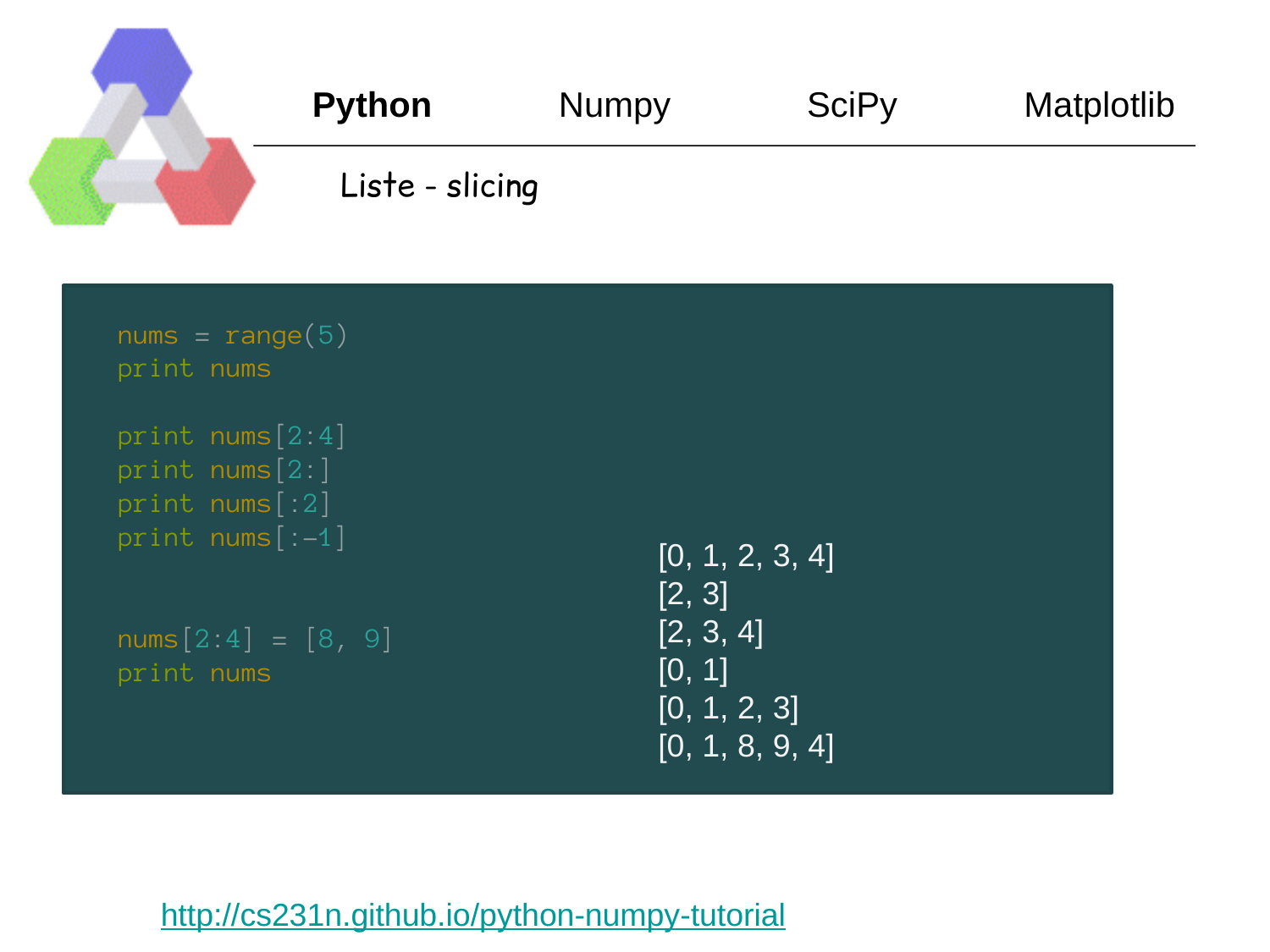

Python             Numpy              SciPy             Matplotlib
Liste - slicing

nums = range(5)
print nums

print nums[2:4]
print nums[2:]
print nums[:2]
print nums[:-1]

nums[2:4] = [8, 9]
print nums
[0, 1, 2, 3, 4]
[2, 3]
[2, 3, 4]
[0, 1]
[0, 1, 2, 3]
[0, 1, 8, 9, 4]
http://cs231n.github.io/python-numpy-tutorial